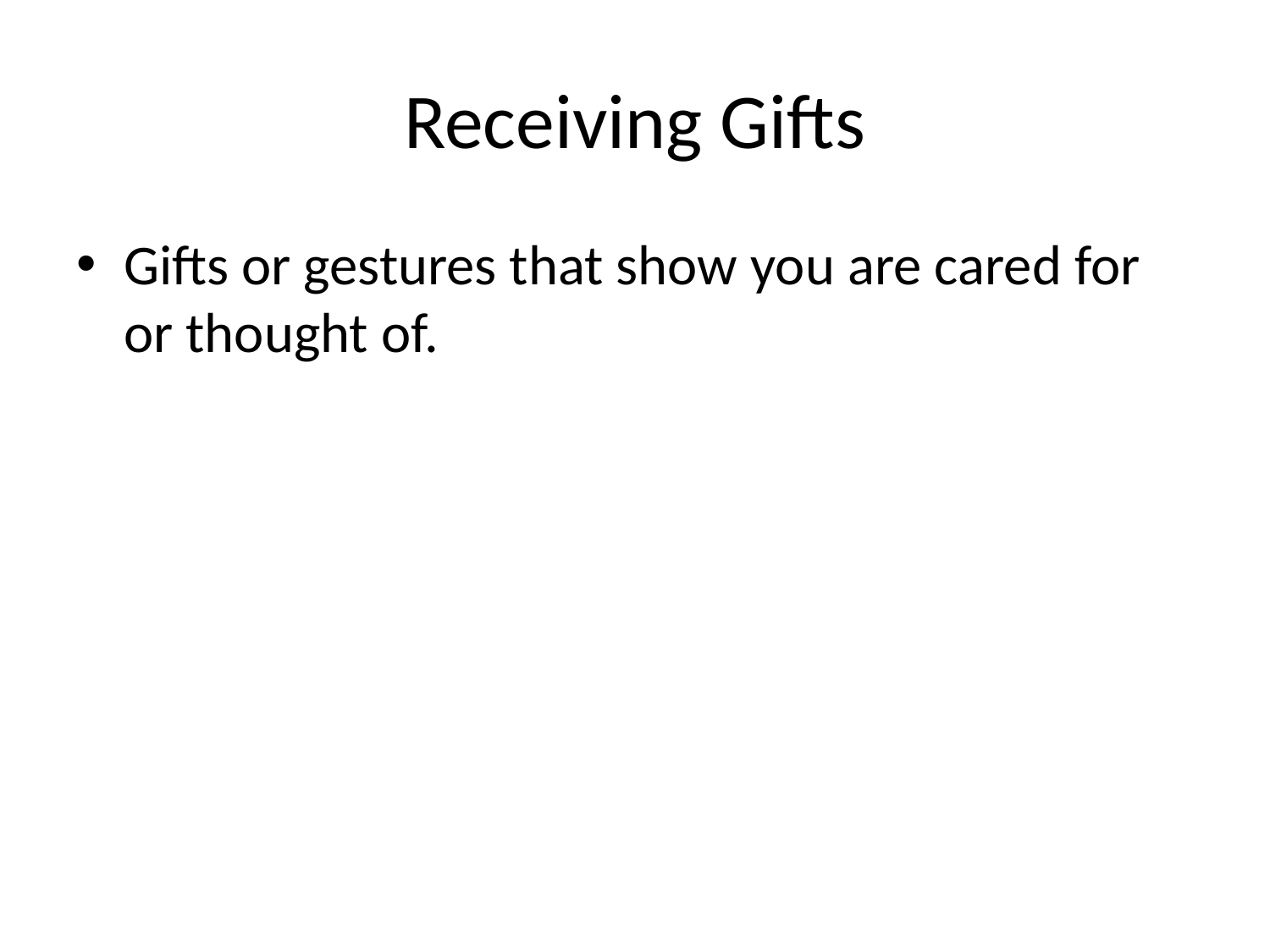

# Receiving Gifts
Gifts or gestures that show you are cared for or thought of.